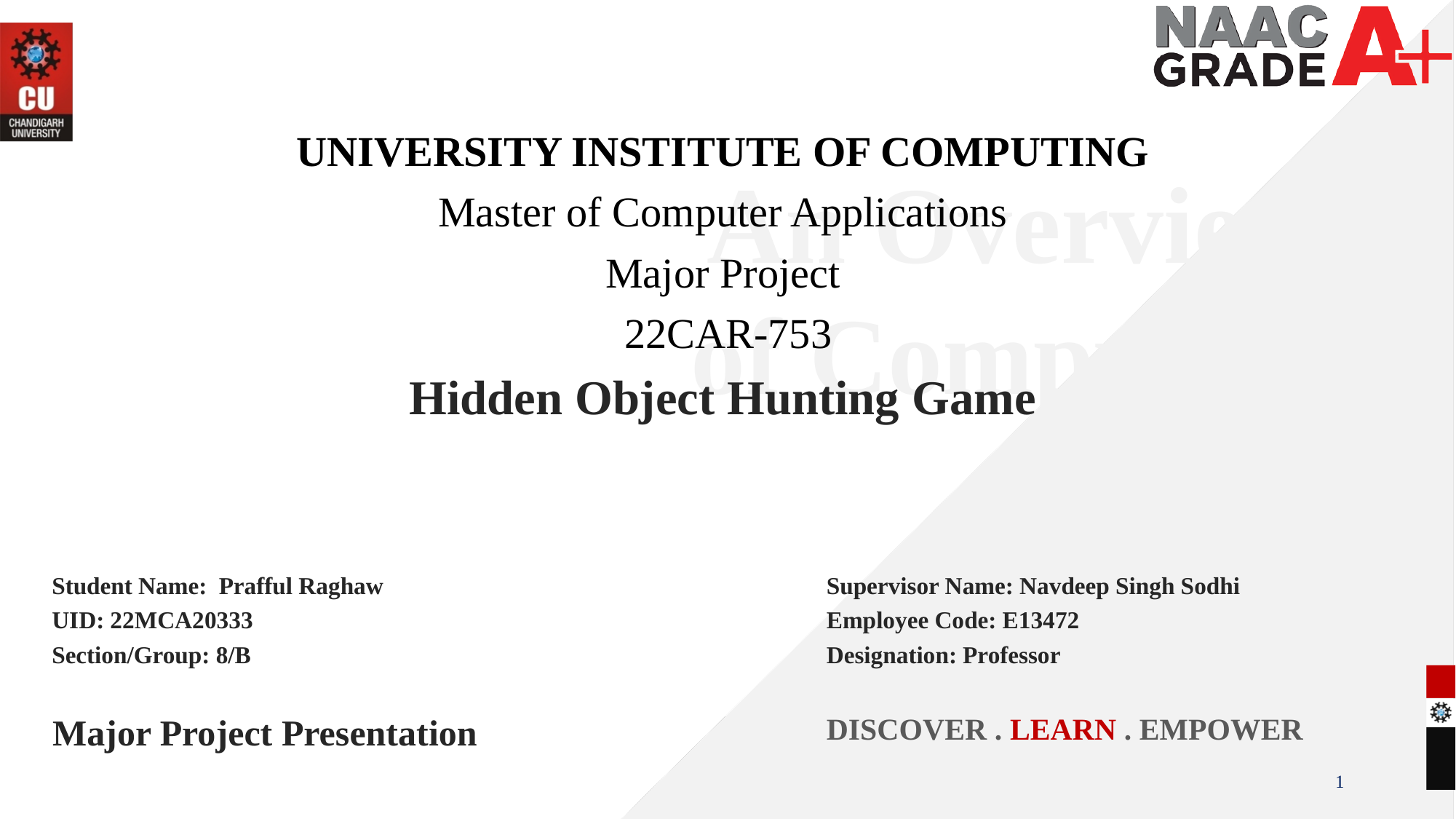

UNIVERSITY INSTITUTE OF COMPUTING
Master of Computer Applications
Major Project
 22CAR-753
Hidden Object Hunting Game

An Overview
of Computing
&
Career Planning
Student Name:  Prafful Raghaw
UID: 22MCA20333
Section/Group: 8/B
Supervisor Name: Navdeep Singh Sodhi
Employee Code: E13472
Designation: Professor
DISCOVER . LEARN . EMPOWER

Major Project Presentation

1